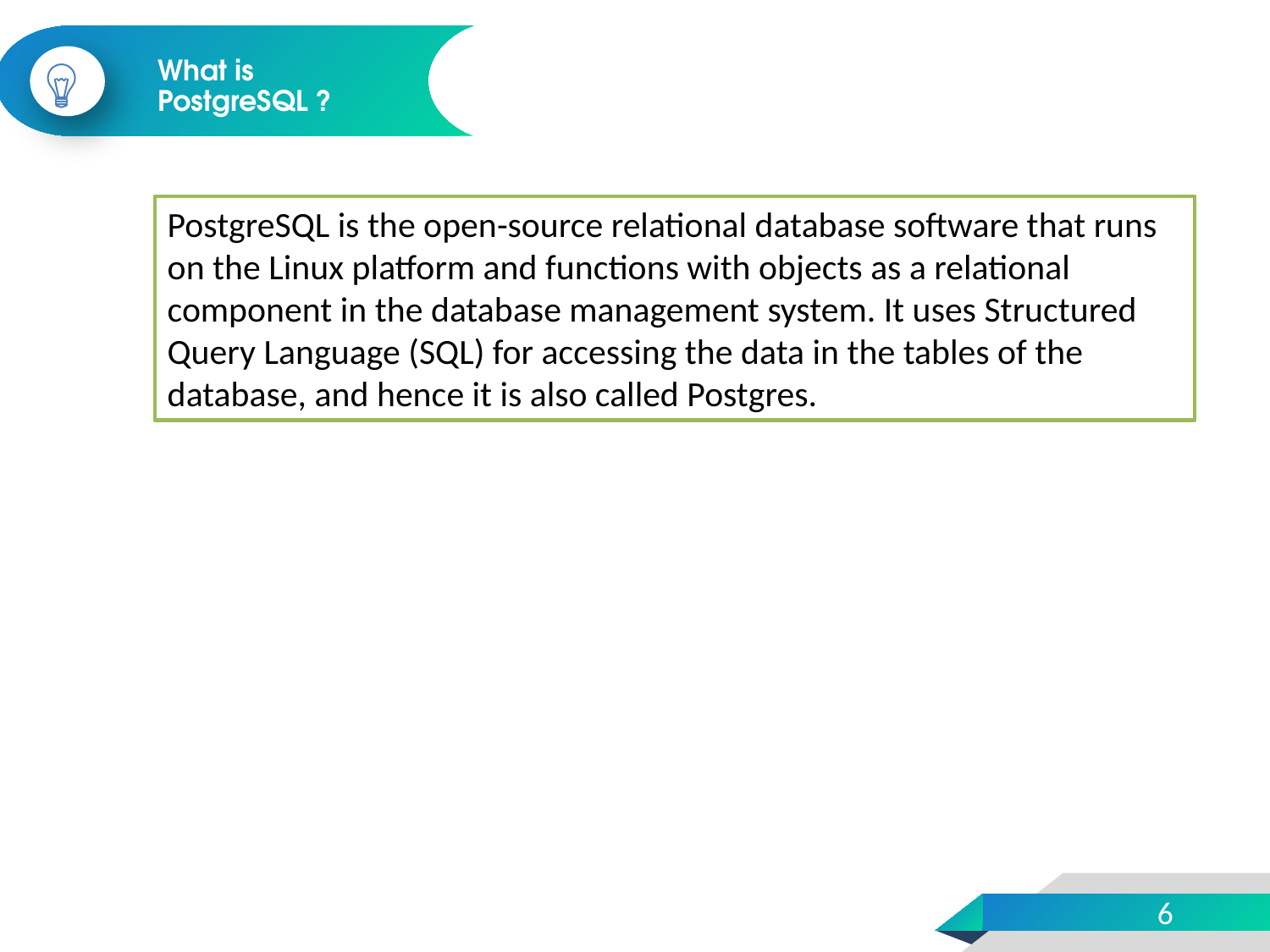

What is
PostgreSQL ?
ù

What is a Database ?
PostgreSQL is the open-source relational database software that runs on the Linux platform and functions with objects as a relational component in the database management system. It uses Structured Query Language (SQL) for accessing the data in the tables of the database, and hence it is also called Postgres.

6